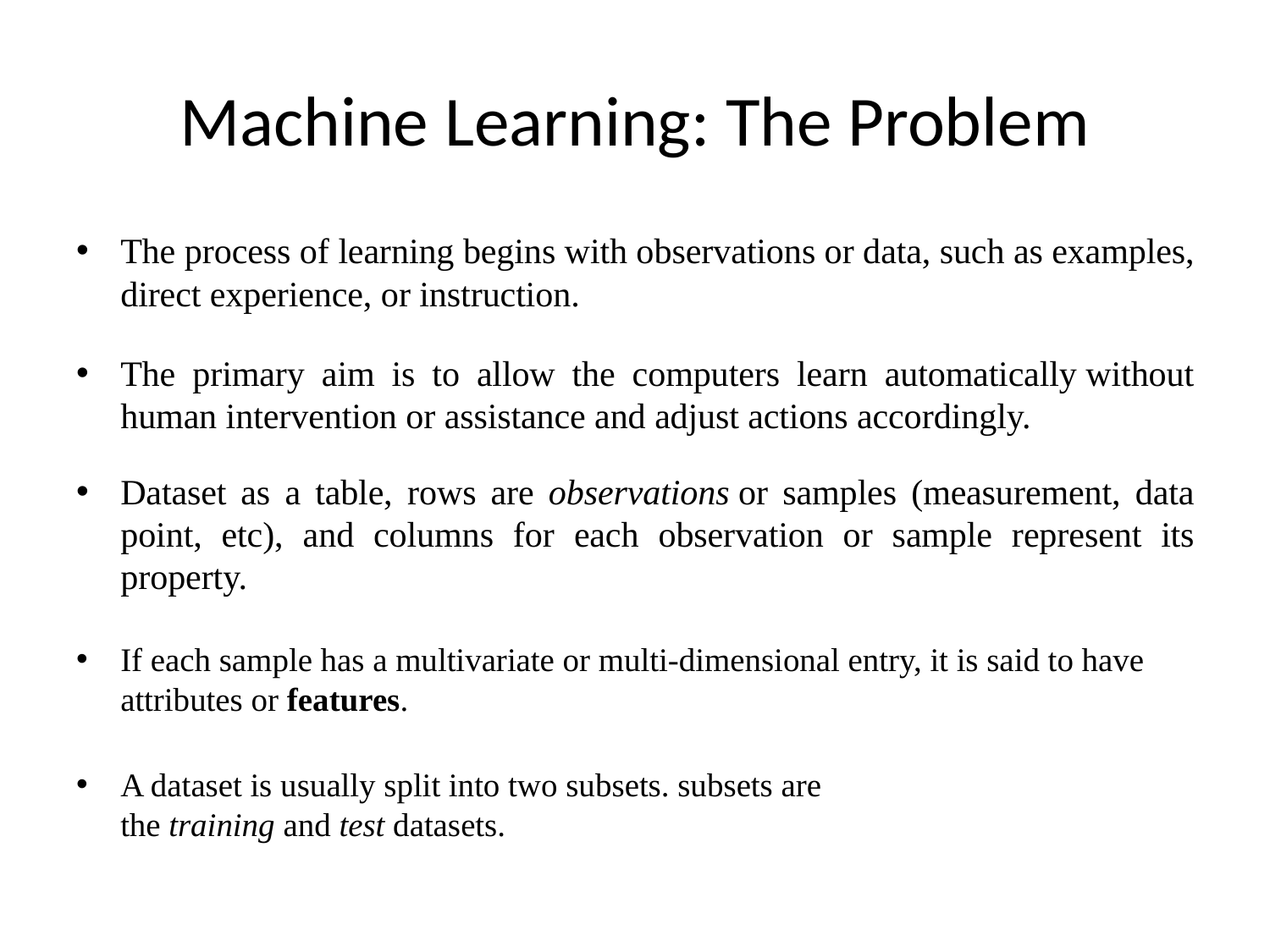

# Machine Learning: The Problem
The process of learning begins with observations or data, such as examples, direct experience, or instruction.

The primary aim is to allow the computers learn automatically without human intervention or assistance and adjust actions accordingly.

Dataset as a table, rows are observations or samples (measurement, data point, etc), and columns for each observation or sample represent its property.

If each sample has a multivariate or multi-dimensional entry, it is said to have attributes or features.

A dataset is usually split into two subsets. subsets are the training and test datasets.